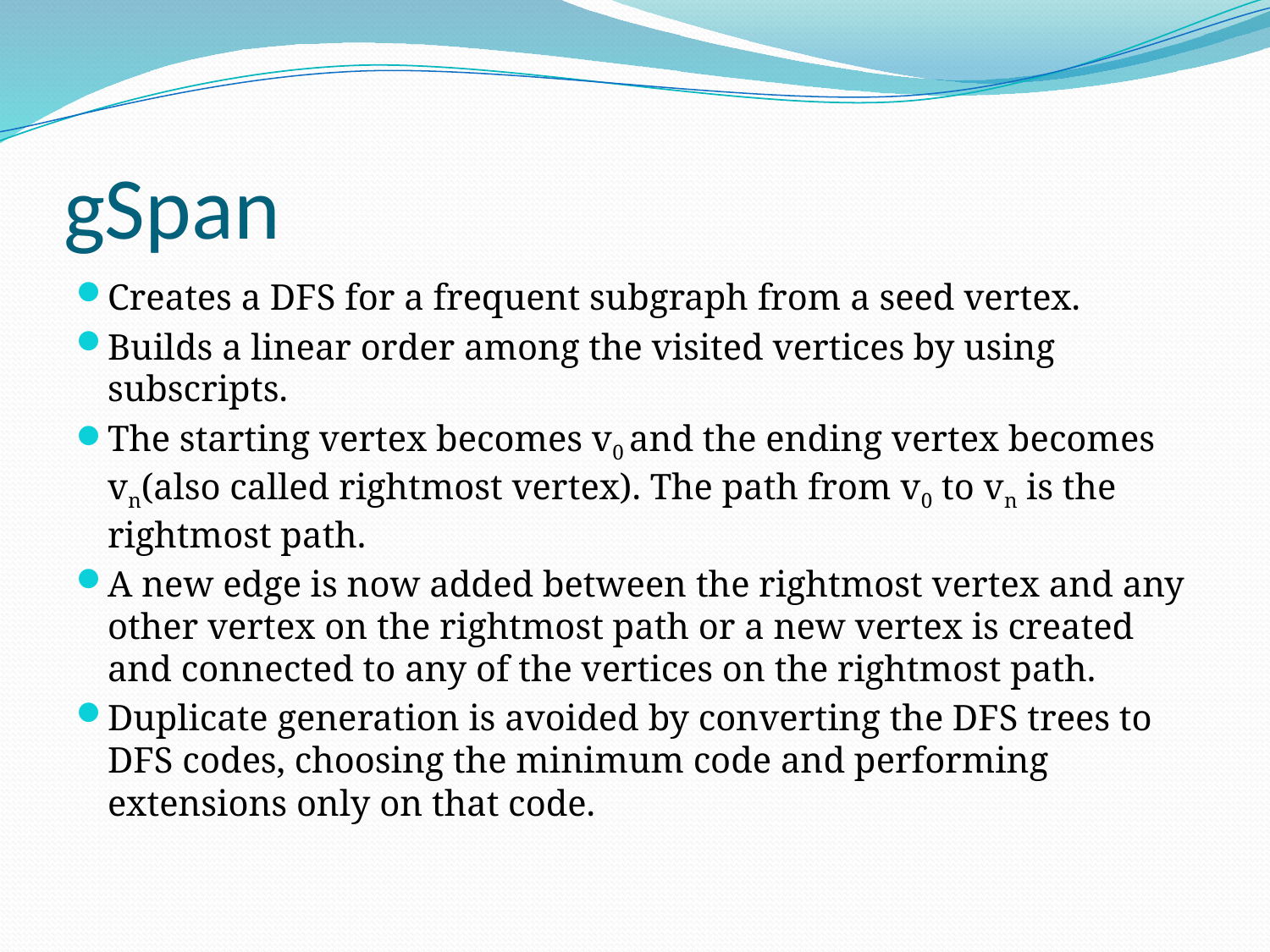

# gSpan
Creates a DFS for a frequent subgraph from a seed vertex.
Builds a linear order among the visited vertices by using subscripts.
The starting vertex becomes v0 and the ending vertex becomes vn(also called rightmost vertex). The path from v0 to vn is the rightmost path.
A new edge is now added between the rightmost vertex and any other vertex on the rightmost path or a new vertex is created and connected to any of the vertices on the rightmost path.
Duplicate generation is avoided by converting the DFS trees to DFS codes, choosing the minimum code and performing extensions only on that code.